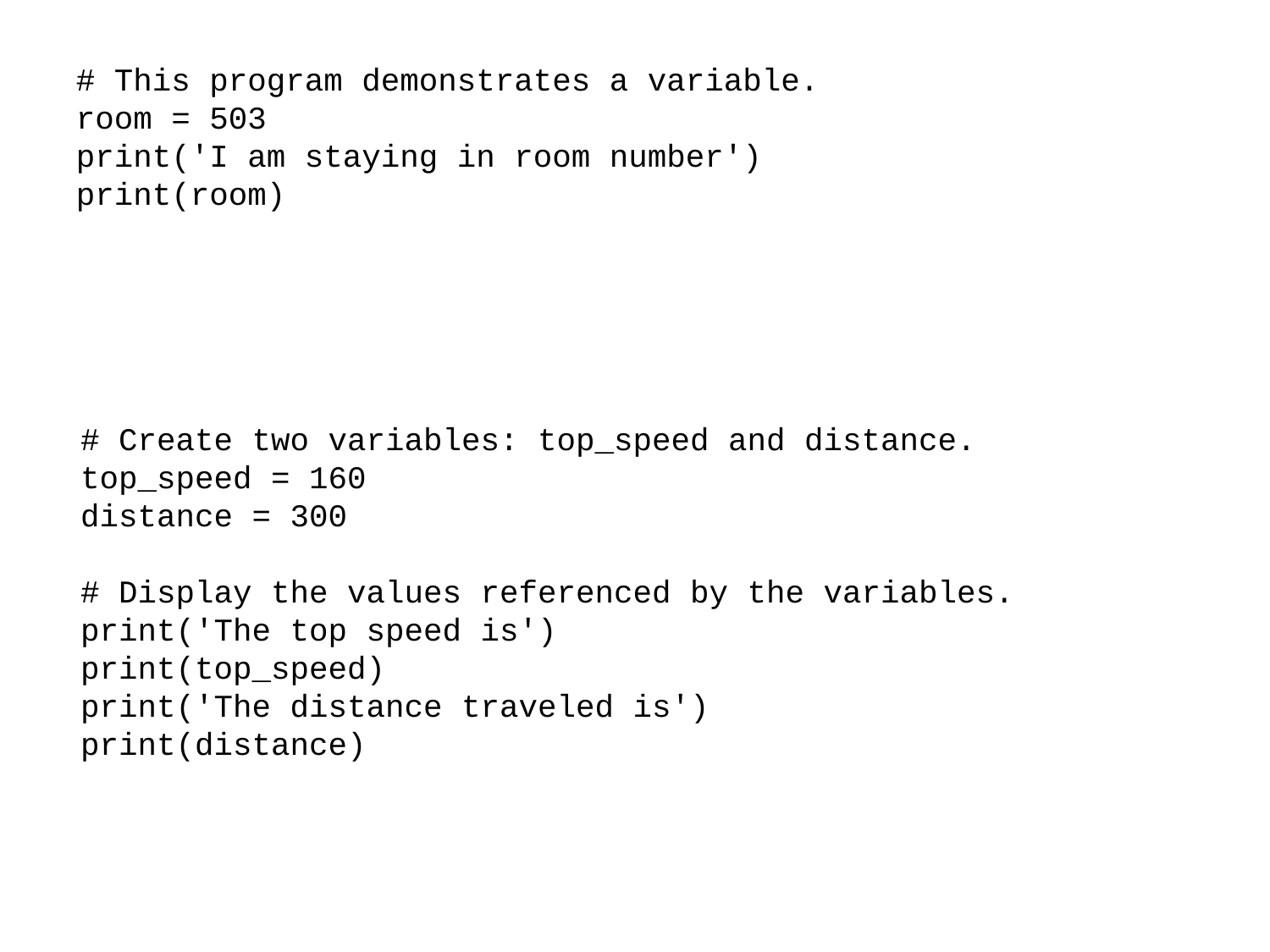

# This program demonstrates a variable.
room = 503
print('I am staying in room number')
print(room)
# Create two variables: top_speed and distance.
top_speed = 160
distance = 300

# Display the values referenced by the variables.
print('The top speed is')
print(top_speed)
print('The distance traveled is')
print(distance)